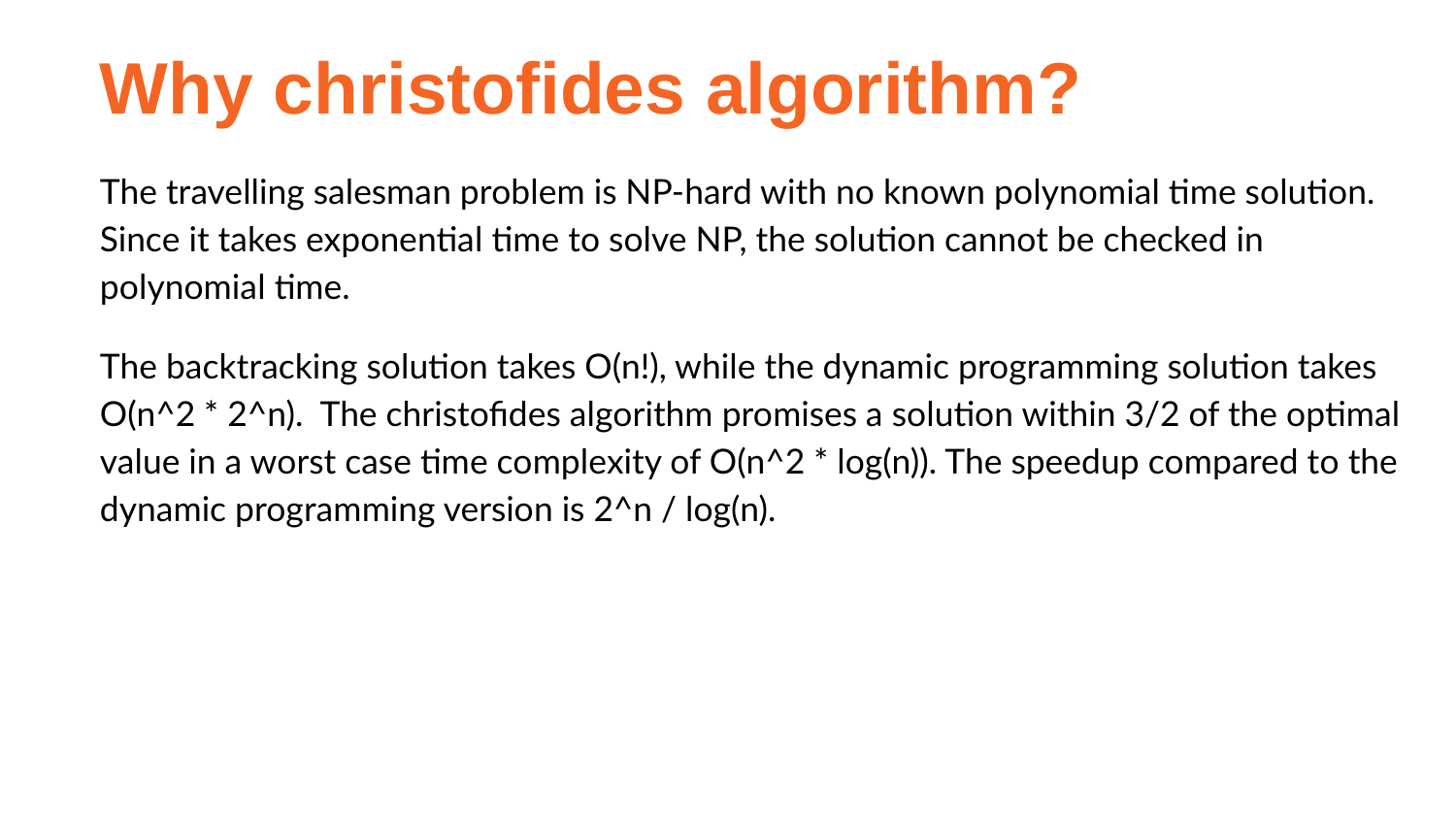

Why christofides algorithm?
The travelling salesman problem is NP-hard with no known polynomial time solution. Since it takes exponential time to solve NP, the solution cannot be checked in polynomial time.
The backtracking solution takes O(n!), while the dynamic programming solution takes O(n^2 * 2^n).  The christofides algorithm promises a solution within 3/2 of the optimal value in a worst case time complexity of O(n^2 * log(n)). The speedup compared to the dynamic programming version is 2^n / log(n).